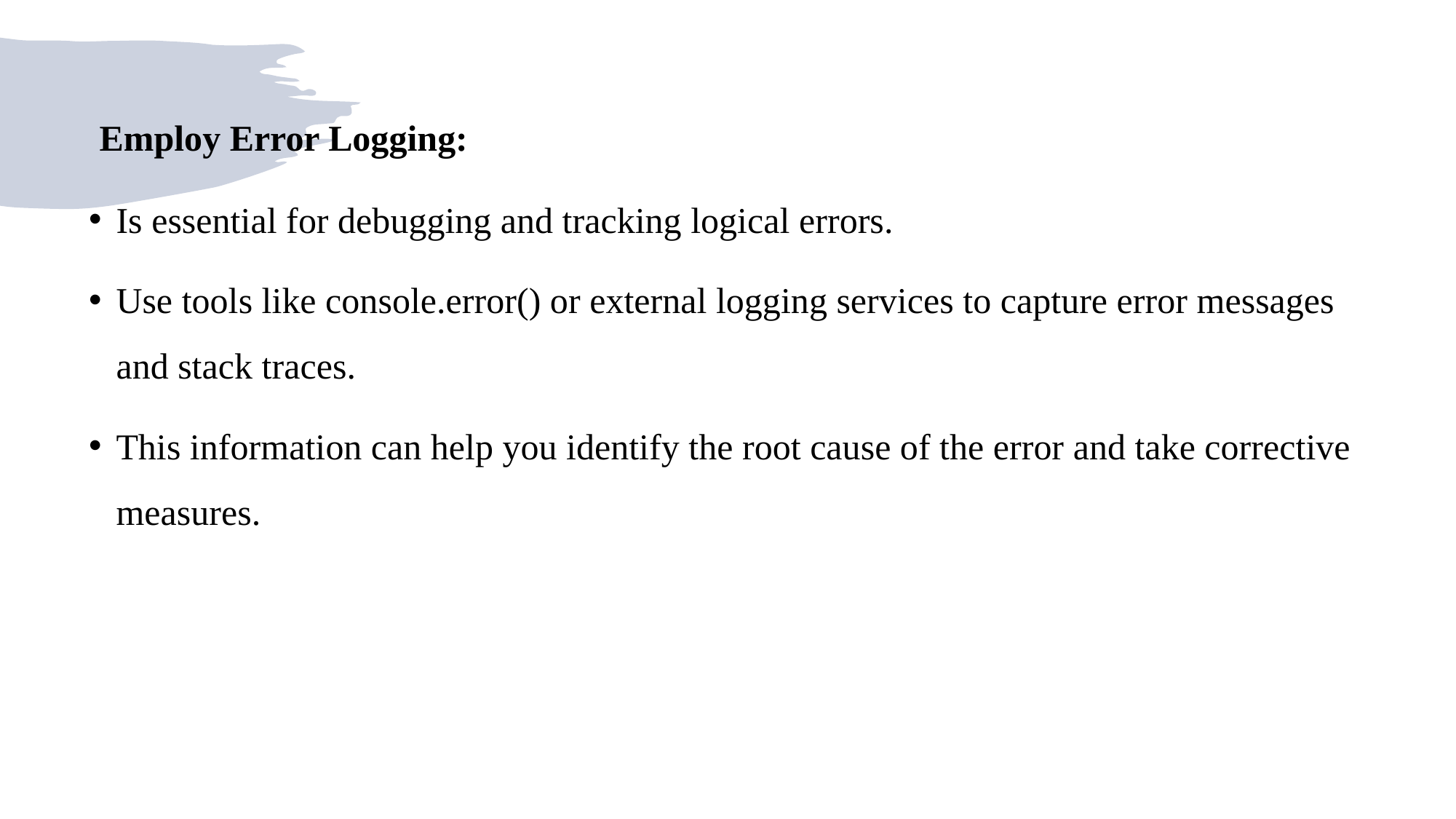

Employ Error Logging:
Is essential for debugging and tracking logical errors.
Use tools like console.error() or external logging services to capture error messages and stack traces.
This information can help you identify the root cause of the error and take corrective measures.